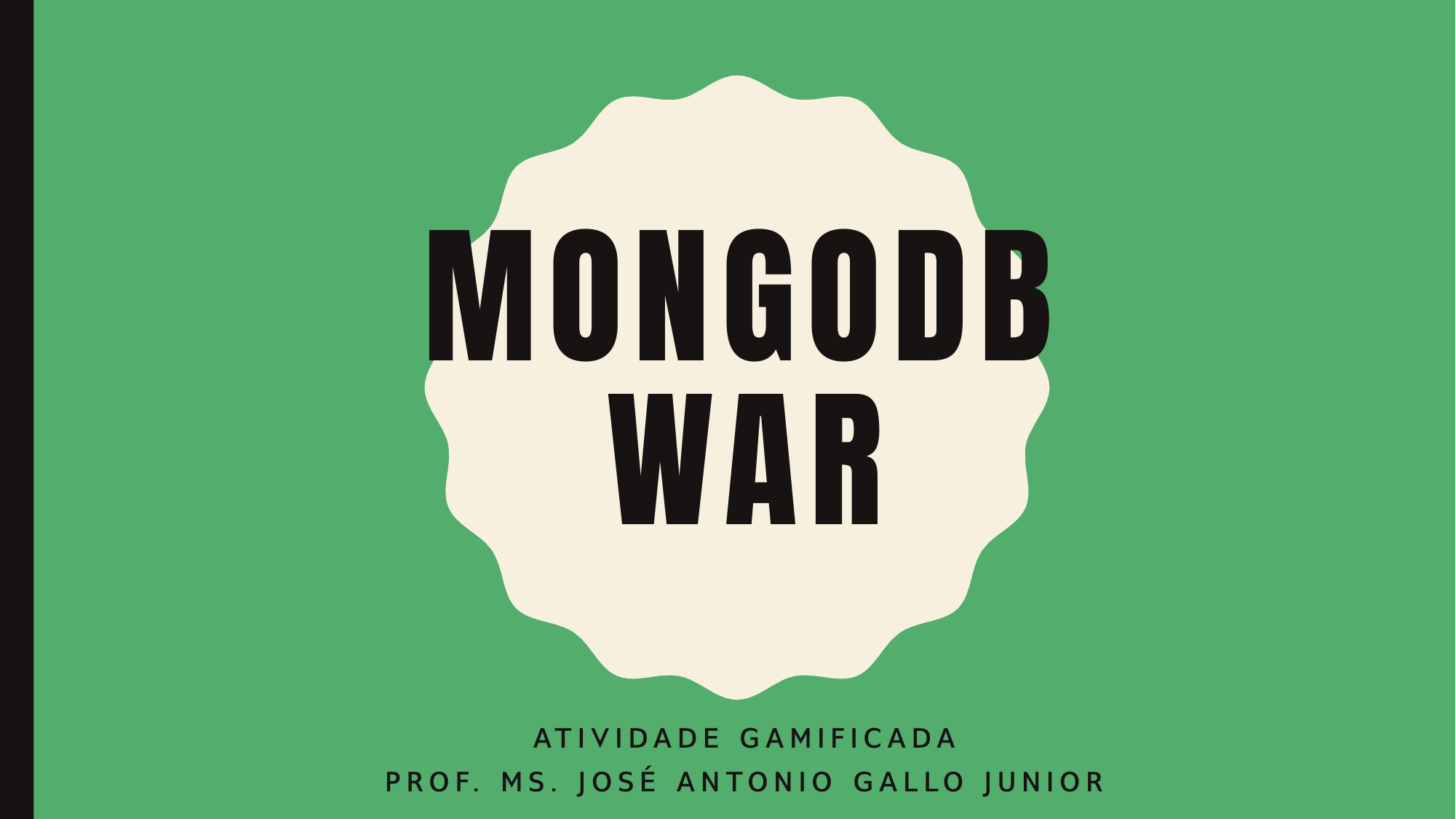

# Mongodb war
Atividade gamificada
Prof. Ms. José antonio Gallo junior